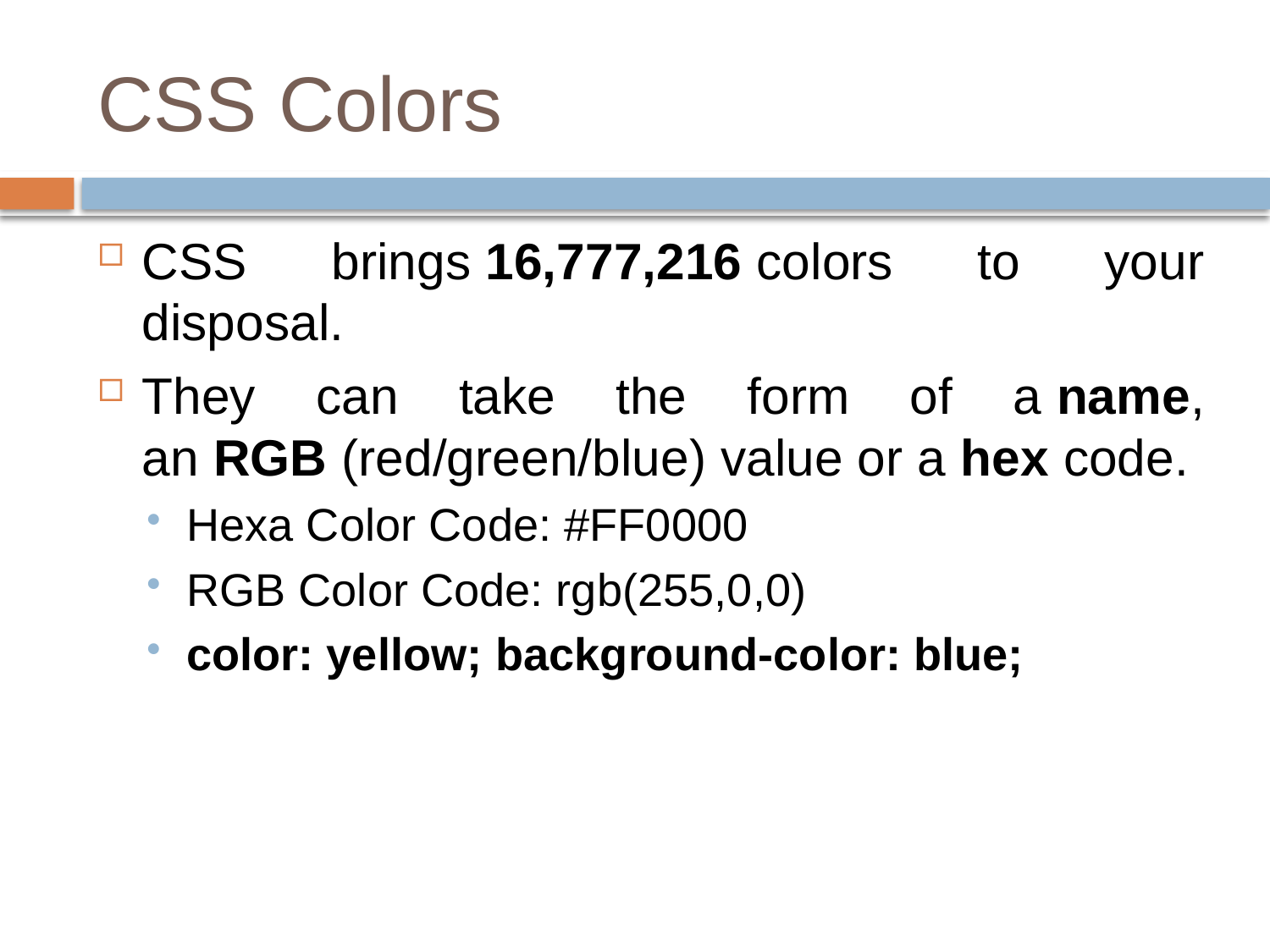

# CSS Colors
CSS brings 16,777,216 colors to your disposal.
They can take the form of a name, an RGB (red/green/blue) value or a hex code.
Hexa Color Code: #FF0000
RGB Color Code: rgb(255,0,0)
color: yellow; background-color: blue;